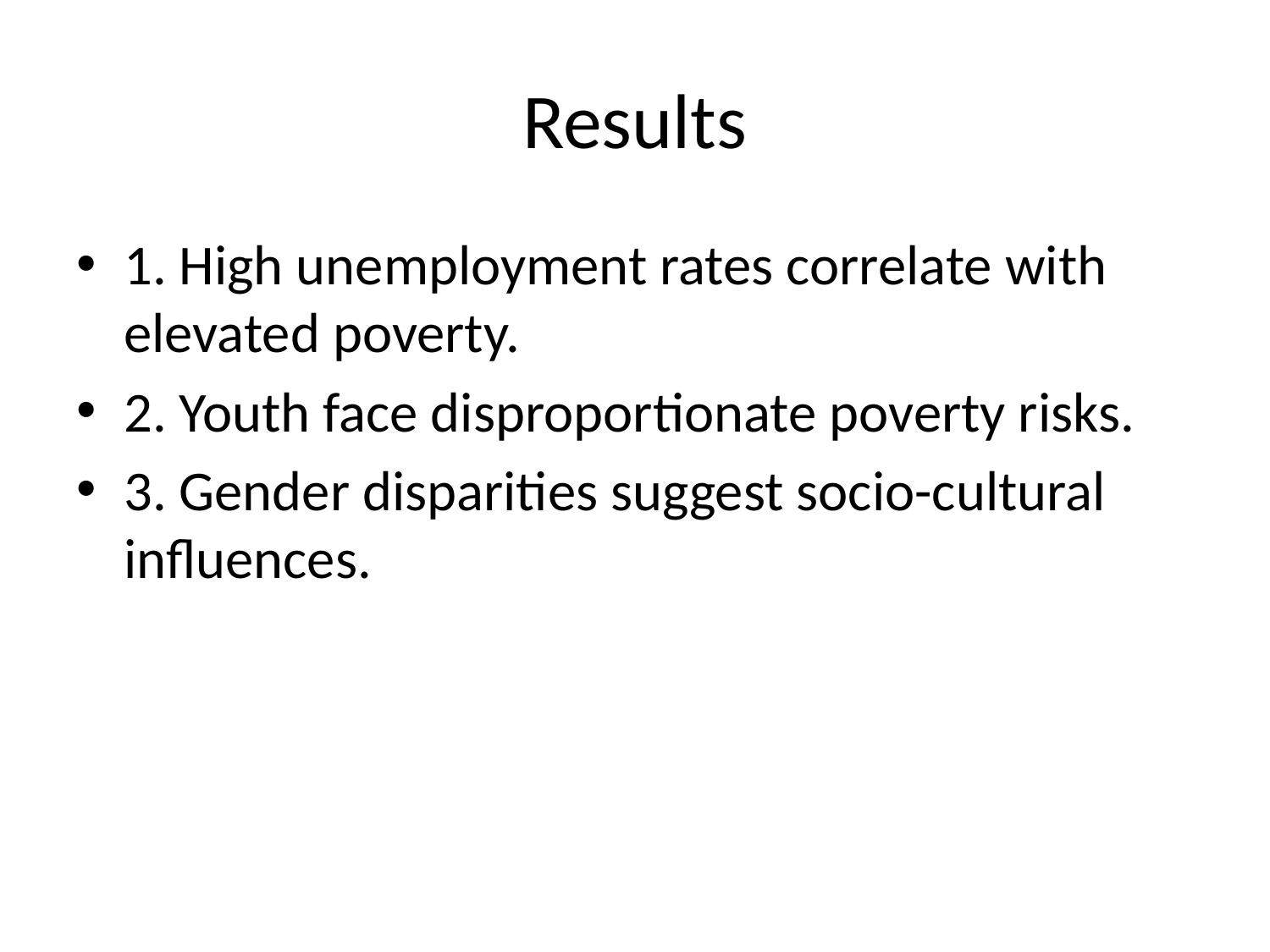

# Results
1. High unemployment rates correlate with elevated poverty.
2. Youth face disproportionate poverty risks.
3. Gender disparities suggest socio-cultural influences.